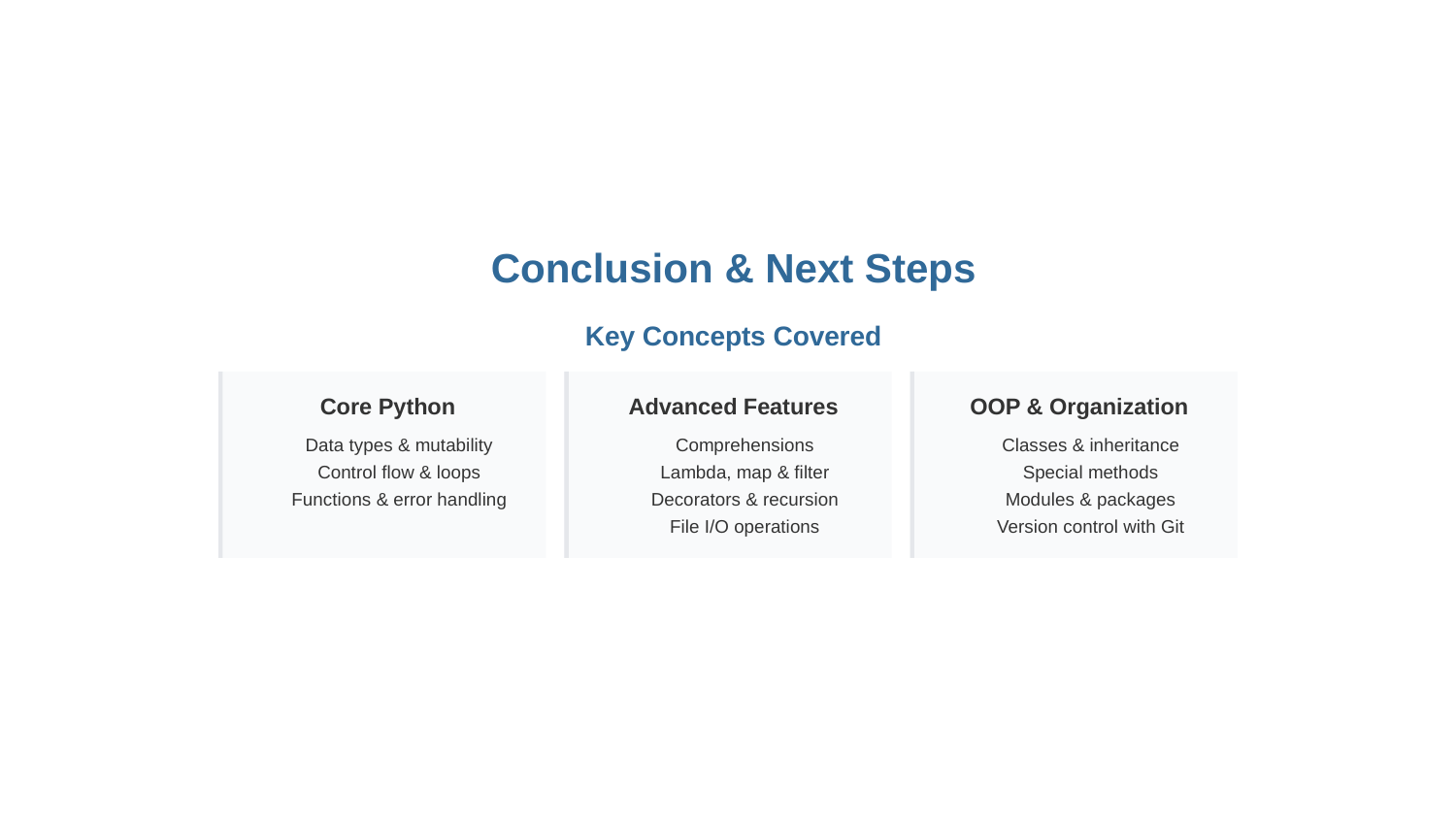

Conclusion & Next Steps
Key Concepts Covered

Core Python
Advanced Features
OOP & Organization
Data types & mutability
Comprehensions
Classes & inheritance
Control flow & loops
Lambda, map & filter
Special methods
Functions & error handling
Decorators & recursion
Modules & packages
File I/O operations
Version control with Git